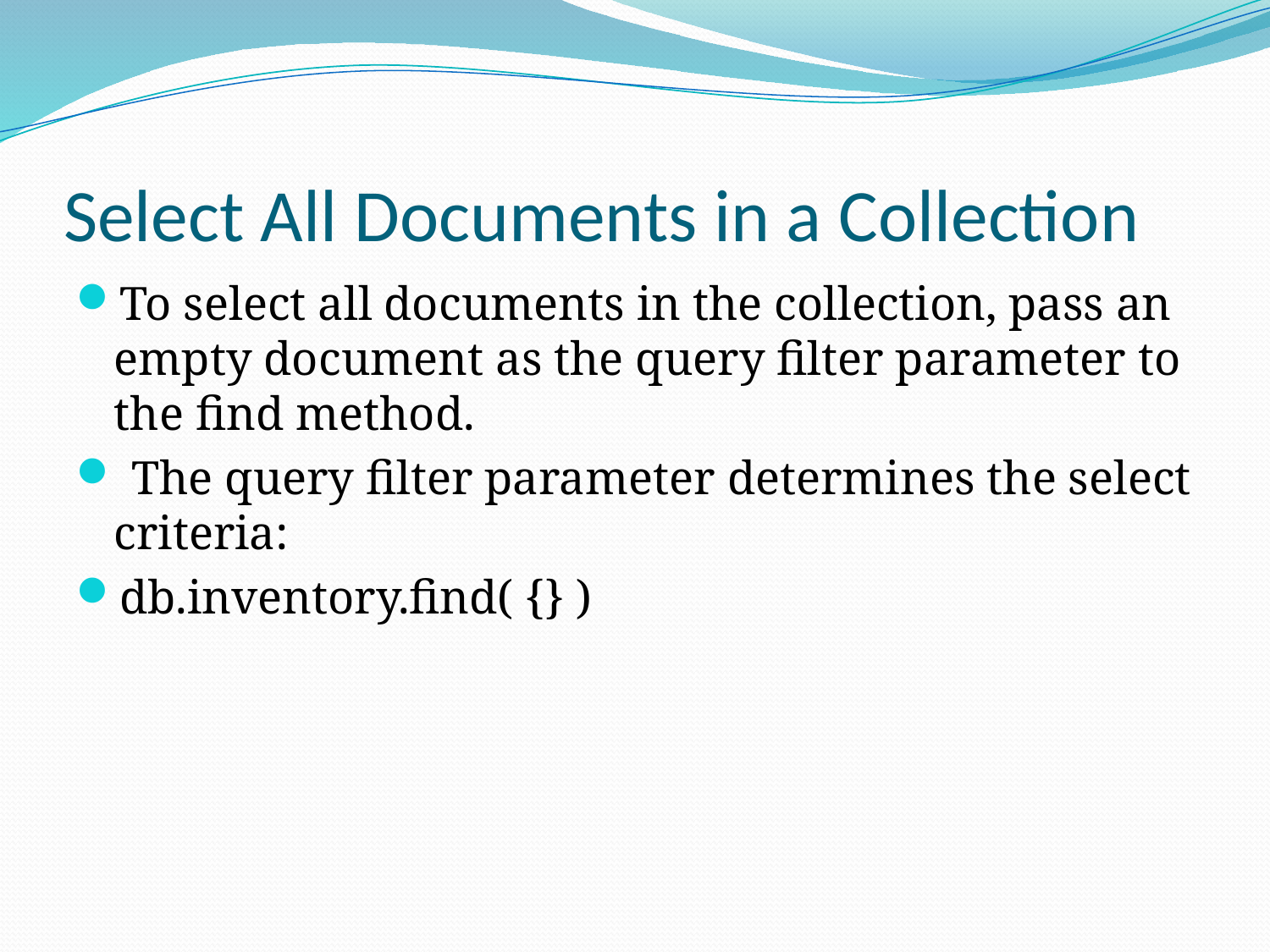

# Select All Documents in a Collection
To select all documents in the collection, pass an empty document as the query filter parameter to the find method.
 The query filter parameter determines the select criteria:
db.inventory.find( {} )